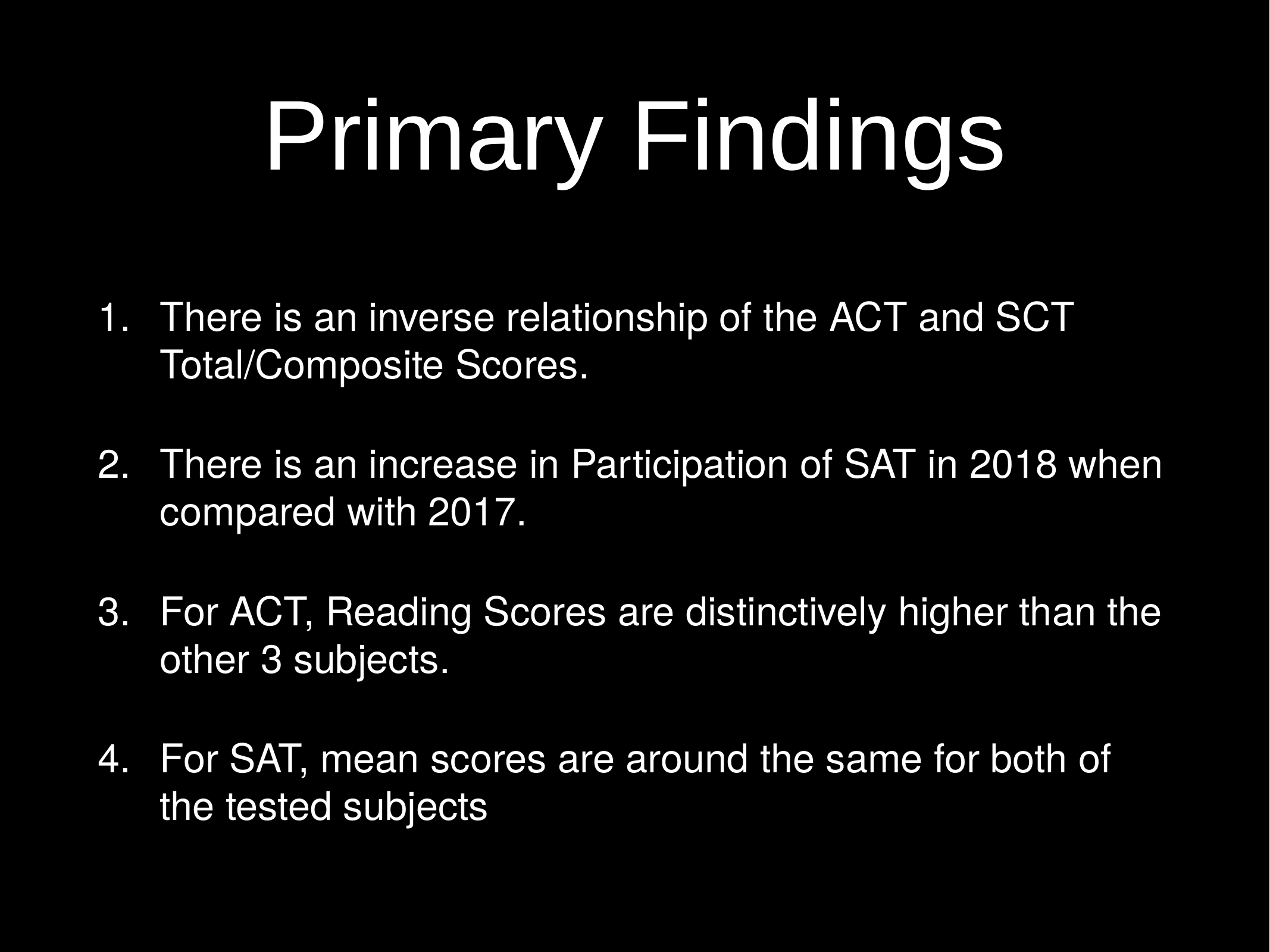

# Primary Findings
There is an inverse relationship of the ACT and SCT Total/Composite Scores.
There is an increase in Participation of SAT in 2018 when compared with 2017.
For ACT, Reading Scores are distinctively higher than the other 3 subjects.
For SAT, mean scores are around the same for both of the tested subjects